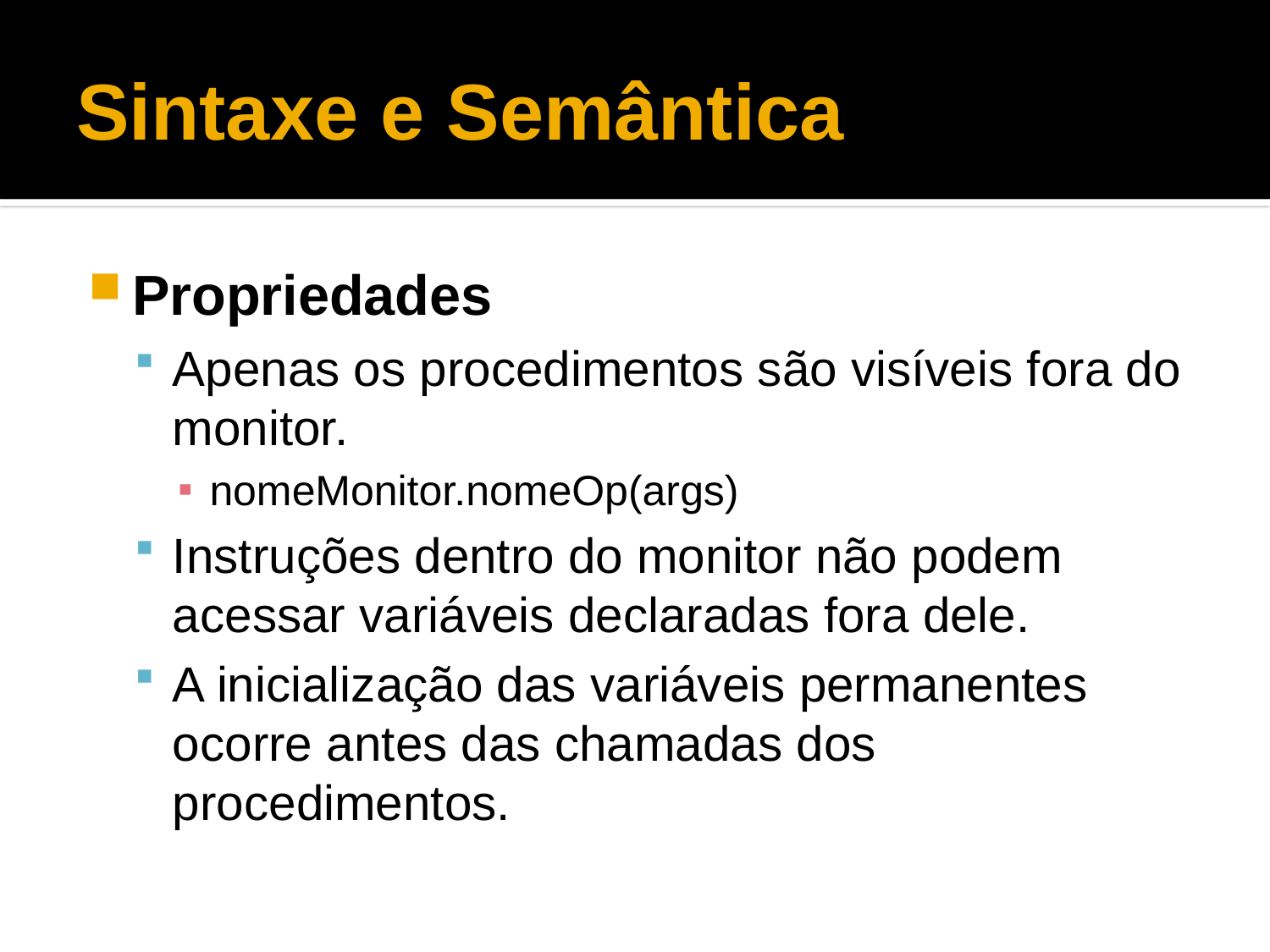

# Sintaxe e Semântica
Propriedades
Apenas os procedimentos são visíveis fora do monitor.
nomeMonitor.nomeOp(args)
Instruções dentro do monitor não podem acessar variáveis declaradas fora dele.
A inicialização das variáveis permanentes ocorre antes das chamadas dos procedimentos.